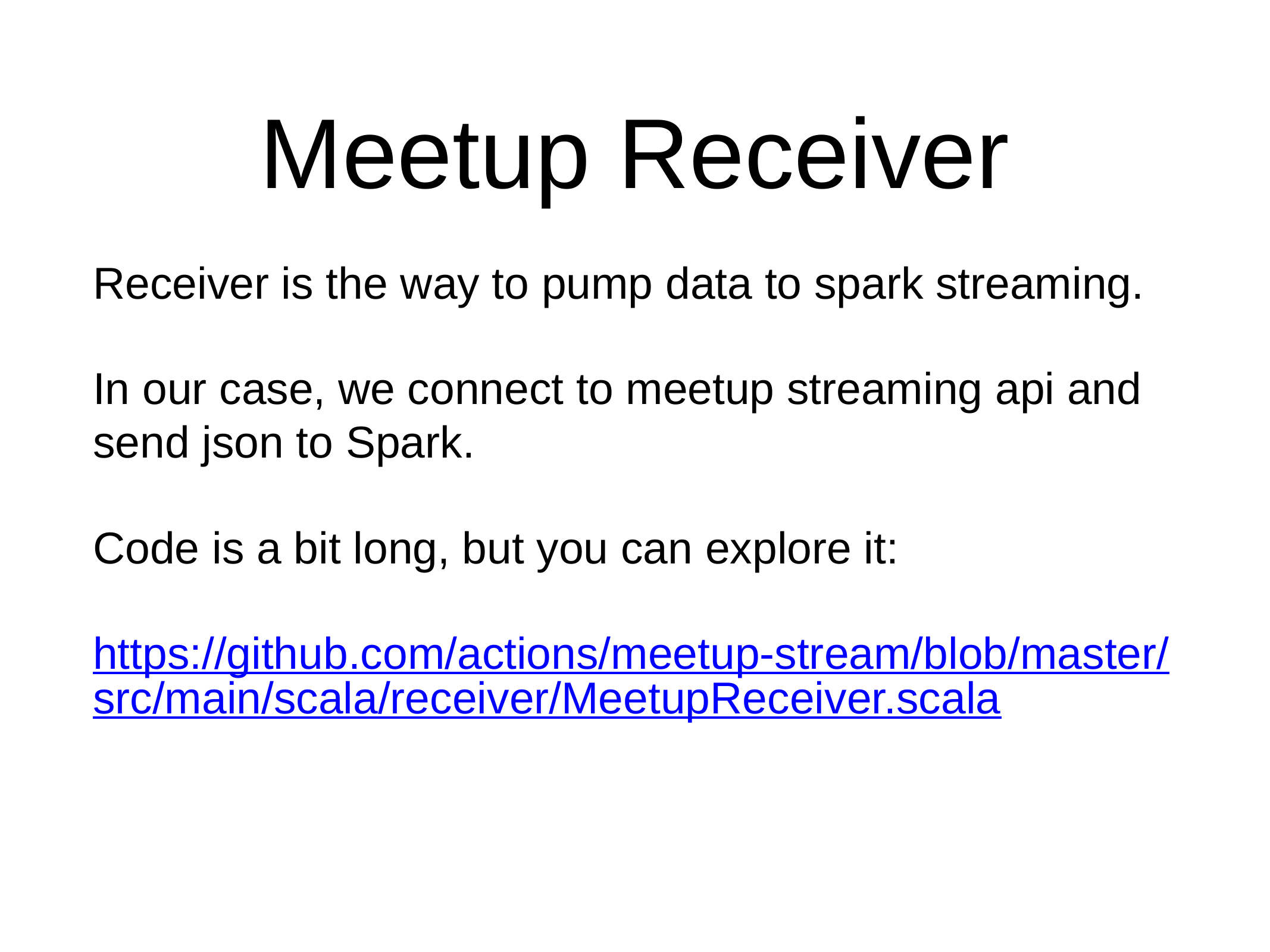

# Meetup Receiver
Receiver is the way to pump data to spark streaming.
In our case, we connect to meetup streaming api and send json to Spark.
Code is a bit long, but you can explore it:
https://github.com/actions/meetup-stream/blob/master/src/main/scala/receiver/MeetupReceiver.scala